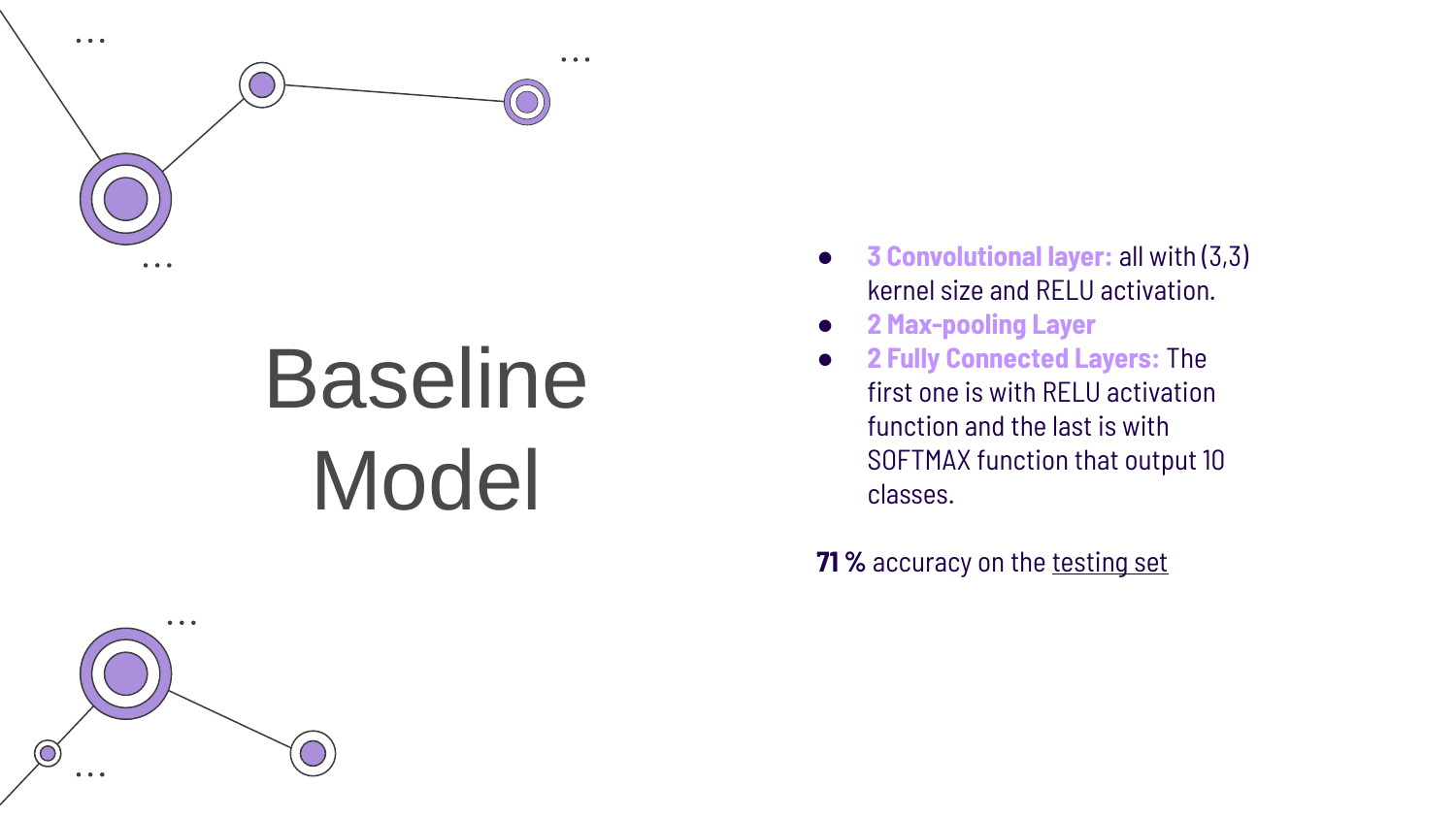

3 Convolutional layer: all with (3,3) kernel size and RELU activation.
2 Max-pooling Layer
2 Fully Connected Layers: The first one is with RELU activation function and the last is with SOFTMAX function that output 10 classes.

71 % accuracy on the testing set
# Baseline Model